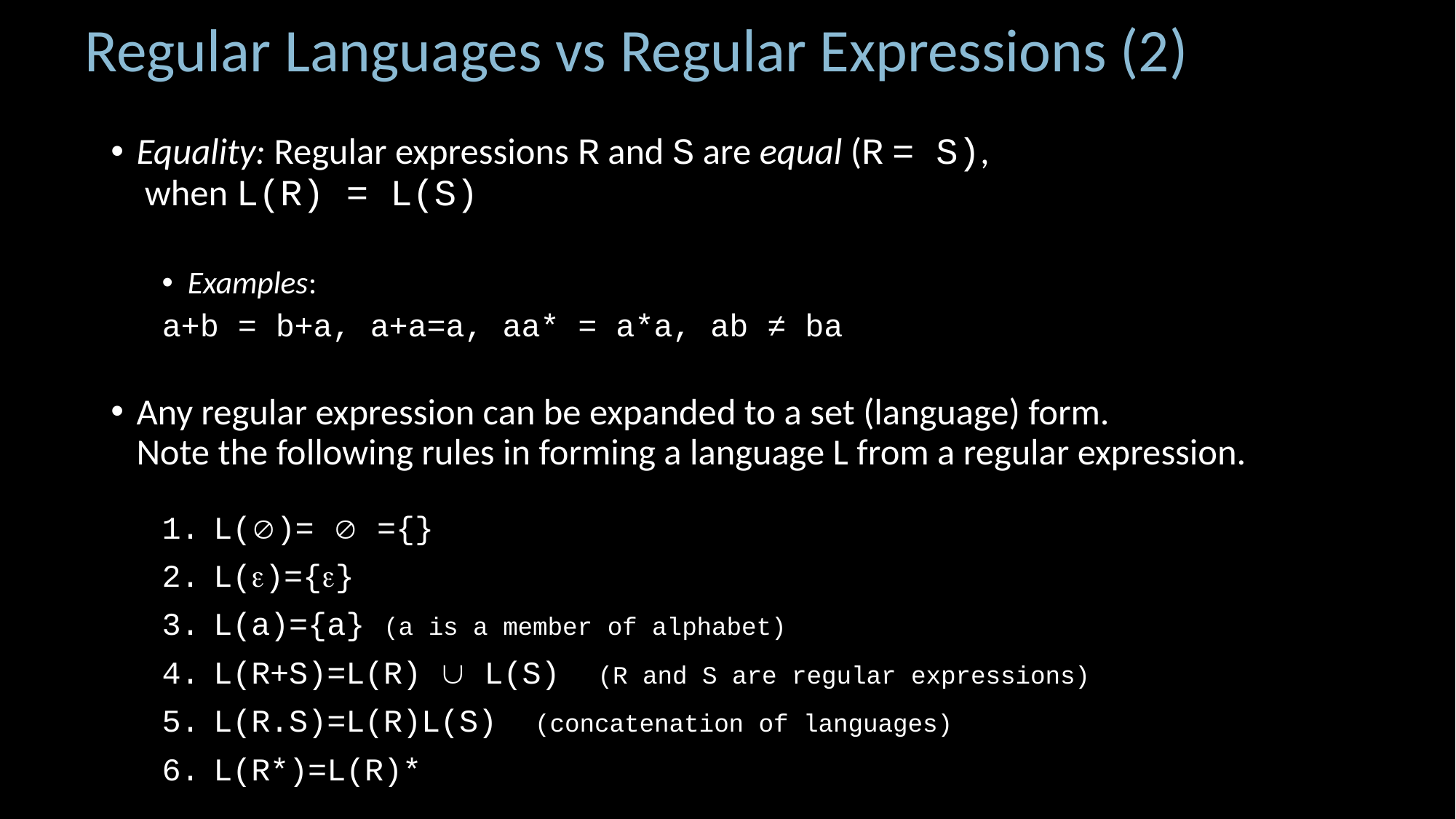

Regular Languages vs Regular Expressions (2)
Equality: Regular expressions R and S are equal (R = S),
 when L(R) = L(S)
Examples:
a+b = b+a, a+a=a, aa* = a*a, ab ≠ ba
Any regular expression can be expanded to a set (language) form.
Note the following rules in forming a language L from a regular expression.
L(∅)= ∅ ={}
L(ε)={ε}
L(a)={a} (a is a member of alphabet)
L(R+S)=L(R) ∪ L(S)  (R and S are regular expressions)
L(R.S)=L(R)L(S)  (concatenation of languages)
L(R*)=L(R)*